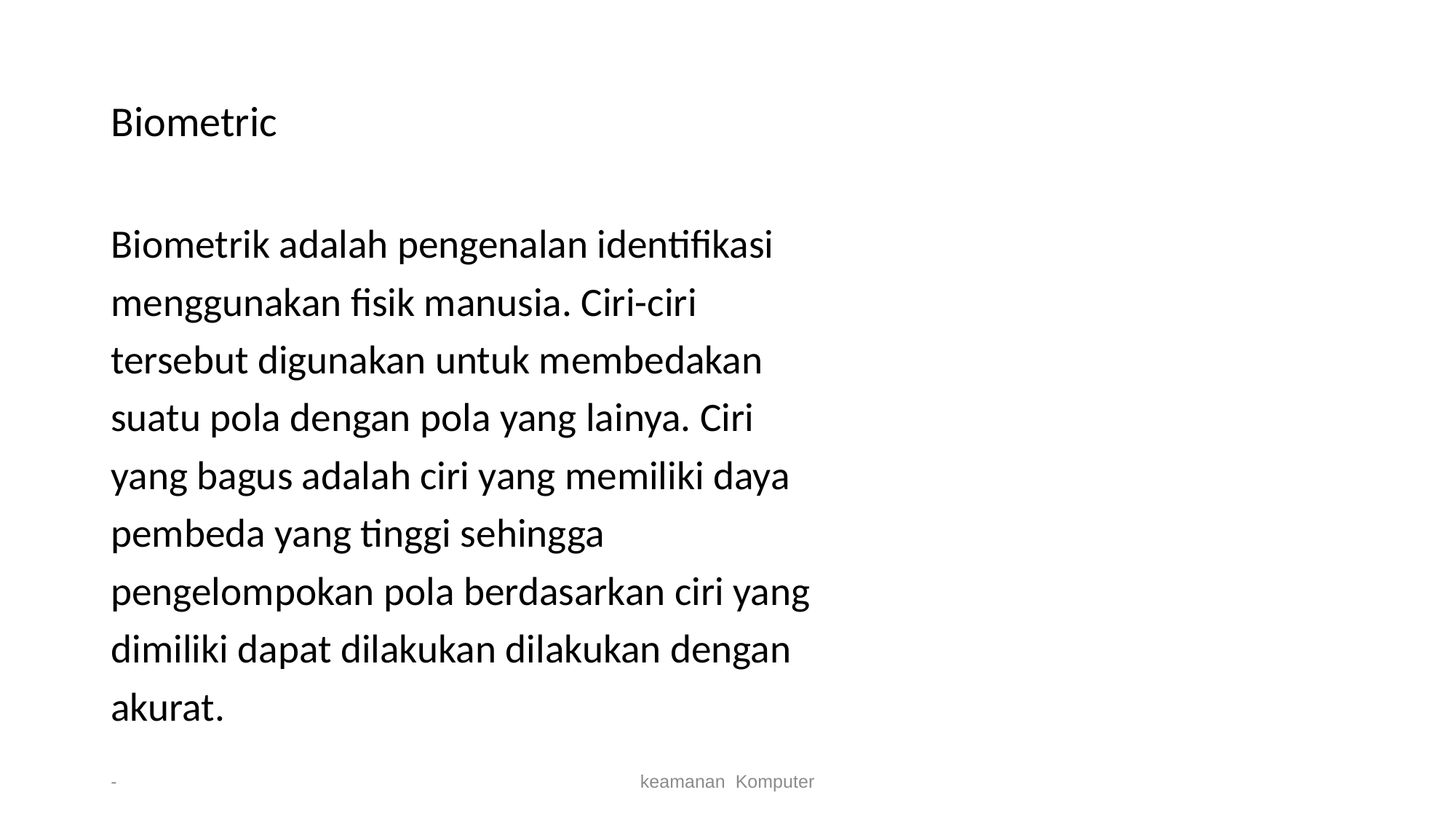

# Biometric
Biometrik adalah pengenalan identifikasi
menggunakan fisik manusia. Ciri-ciri
tersebut digunakan untuk membedakan
suatu pola dengan pola yang lainya. Ciri
yang bagus adalah ciri yang memiliki daya
pembeda yang tinggi sehingga
pengelompokan pola berdasarkan ciri yang
dimiliki dapat dilakukan dilakukan dengan
akurat.
-
keamanan  Komputer